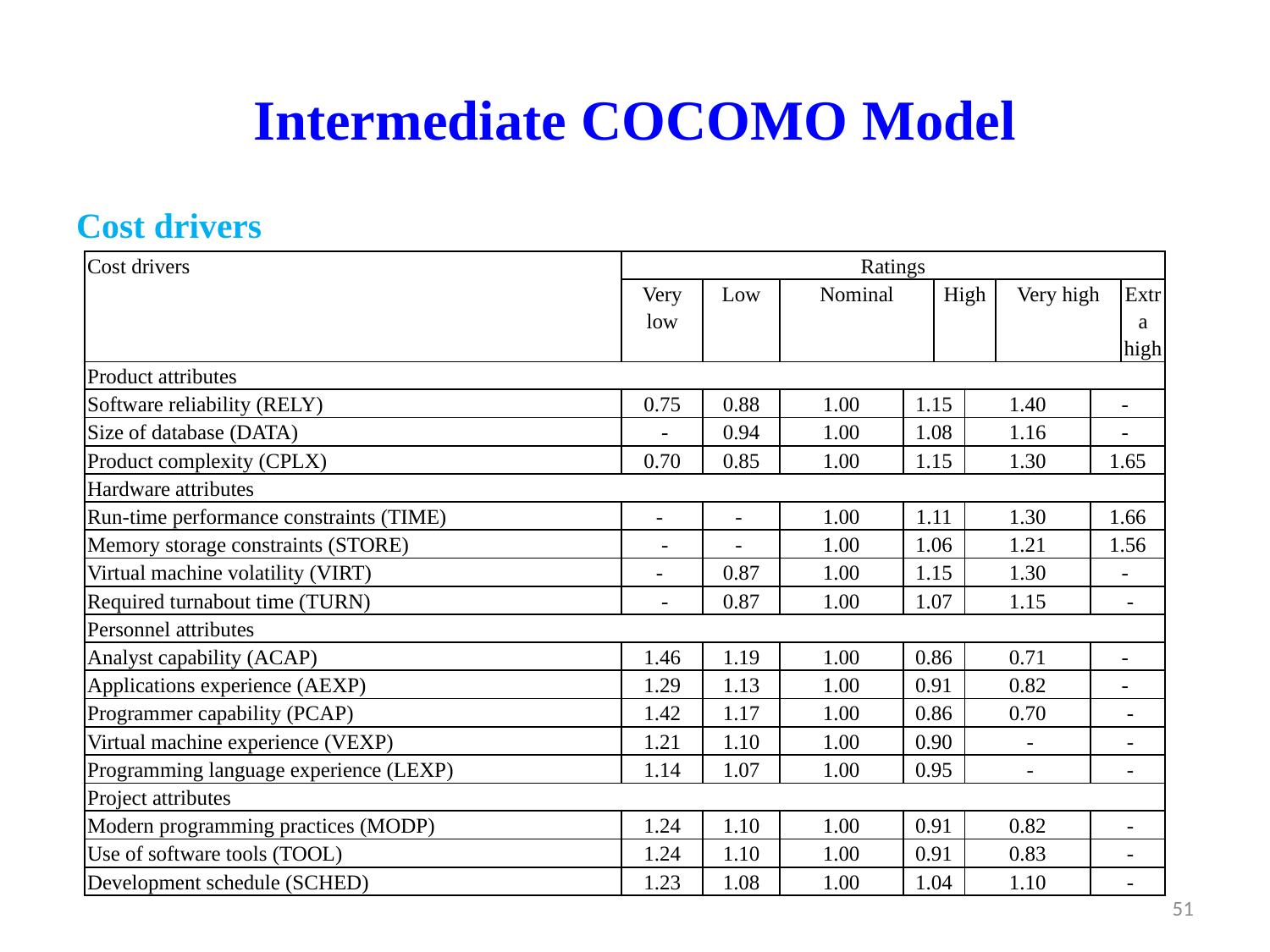

# Intermediate COCOMO Model
Cost drivers

| Cost drivers | Ratings |  |  |  |  |  |  |  |  |
| --- | --- | --- | --- | --- | --- | --- | --- | --- | --- |
|  | Very low | Low | Nominal |  | High |  | Very high |  | Extra high |
| Product attributes |  |  |  |  |  |  |  |  |  |
| Software reliability (RELY) | 0.75 | 0.88 | 1.00 | 1.15 |  | 1.40 |  | - |  |
| Size of database (DATA) | - | 0.94 | 1.00 | 1.08 |  | 1.16 |  | - |  |
| Product complexity (CPLX) | 0.70 | 0.85 | 1.00 | 1.15 |  | 1.30 |  | 1.65 |  |
| Hardware attributes |  |  |  |  |  |  |  |  |  |
| Run-time performance constraints (TIME) | - | - | 1.00 | 1.11 |  | 1.30 |  | 1.66 |  |
| Memory storage constraints (STORE) | - | - | 1.00 | 1.06 |  | 1.21 |  | 1.56 |  |
| Virtual machine volatility (VIRT) | - | 0.87 | 1.00 | 1.15 |  | 1.30 |  | - |  |
| Required turnabout time (TURN) | - | 0.87 | 1.00 | 1.07 |  | 1.15 |  | - |  |
| Personnel attributes |  |  |  |  |  |  |  |  |  |
| Analyst capability (ACAP) | 1.46 | 1.19 | 1.00 | 0.86 |  | 0.71 |  | - |  |
| Applications experience (AEXP) | 1.29 | 1.13 | 1.00 | 0.91 |  | 0.82 |  | - |  |
| Programmer capability (PCAP) | 1.42 | 1.17 | 1.00 | 0.86 |  | 0.70 |  | - |  |
| Virtual machine experience (VEXP) | 1.21 | 1.10 | 1.00 | 0.90 |  | - |  | - |  |
| Programming language experience (LEXP) | 1.14 | 1.07 | 1.00 | 0.95 |  | - |  | - |  |
| Project attributes |  |  |  |  |  |  |  |  |  |
| Modern programming practices (MODP) | 1.24 | 1.10 | 1.00 | 0.91 |  | 0.82 |  | - |  |
| Use of software tools (TOOL) | 1.24 | 1.10 | 1.00 | 0.91 |  | 0.83 |  | - |  |
| Development schedule (SCHED) | 1.23 | 1.08 | 1.00 | 1.04 |  | 1.10 |  | - |  |
51